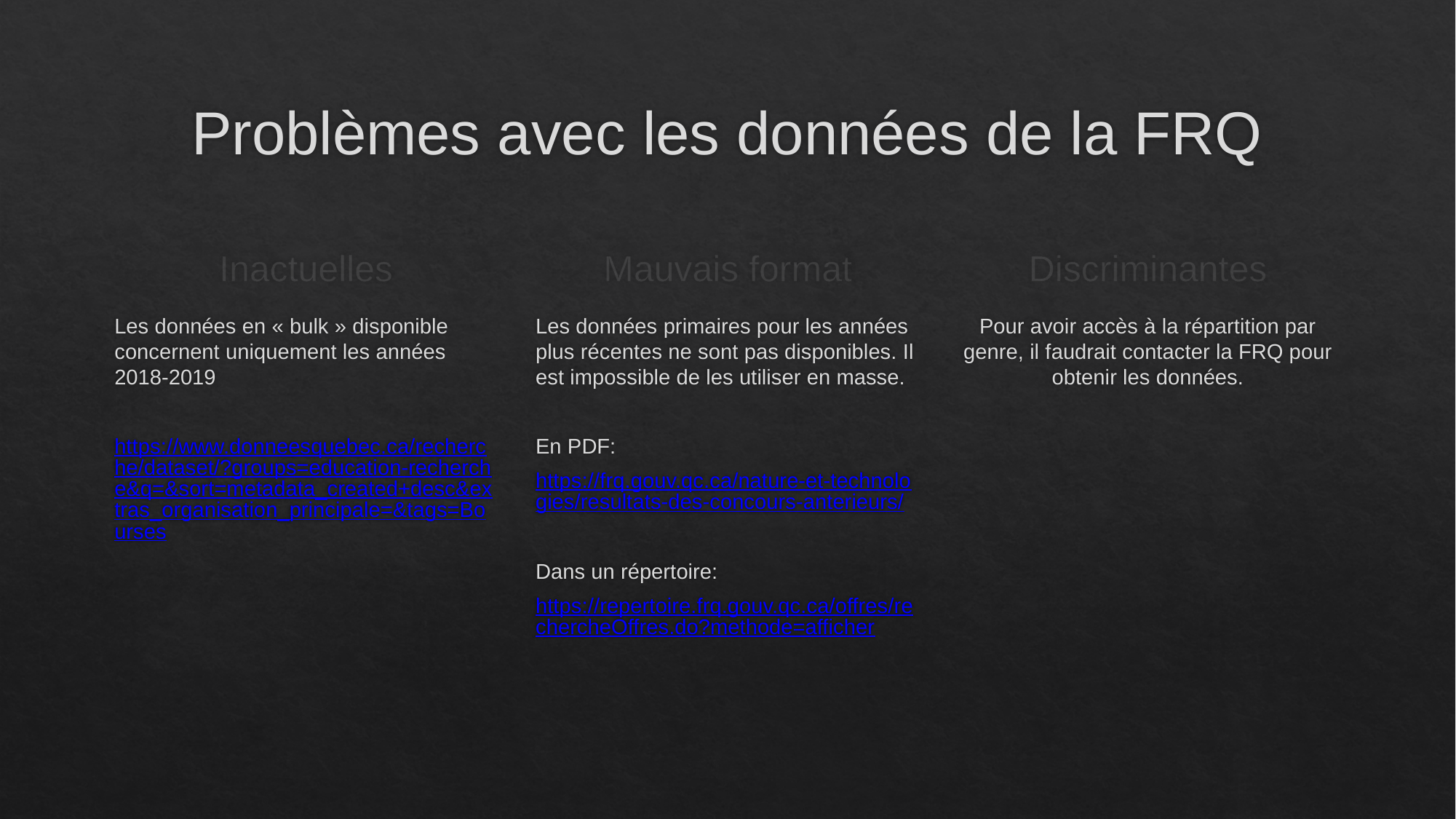

# Problèmes avec les données de la FRQ
Inactuelles
Mauvais format
Discriminantes
Les données primaires pour les années plus récentes ne sont pas disponibles. Il est impossible de les utiliser en masse.

En PDF:
https://frq.gouv.qc.ca/nature-et-technologies/resultats-des-concours-anterieurs/

Dans un répertoire:
https://repertoire.frq.gouv.qc.ca/offres/rechercheOffres.do?methode=afficher
Les données en « bulk » disponible concernent uniquement les années 2018-2019

https://www.donneesquebec.ca/recherche/dataset/?groups=education-recherche&q=&sort=metadata_created+desc&extras_organisation_principale=&tags=Bourses
Pour avoir accès à la répartition par genre, il faudrait contacter la FRQ pour obtenir les données.